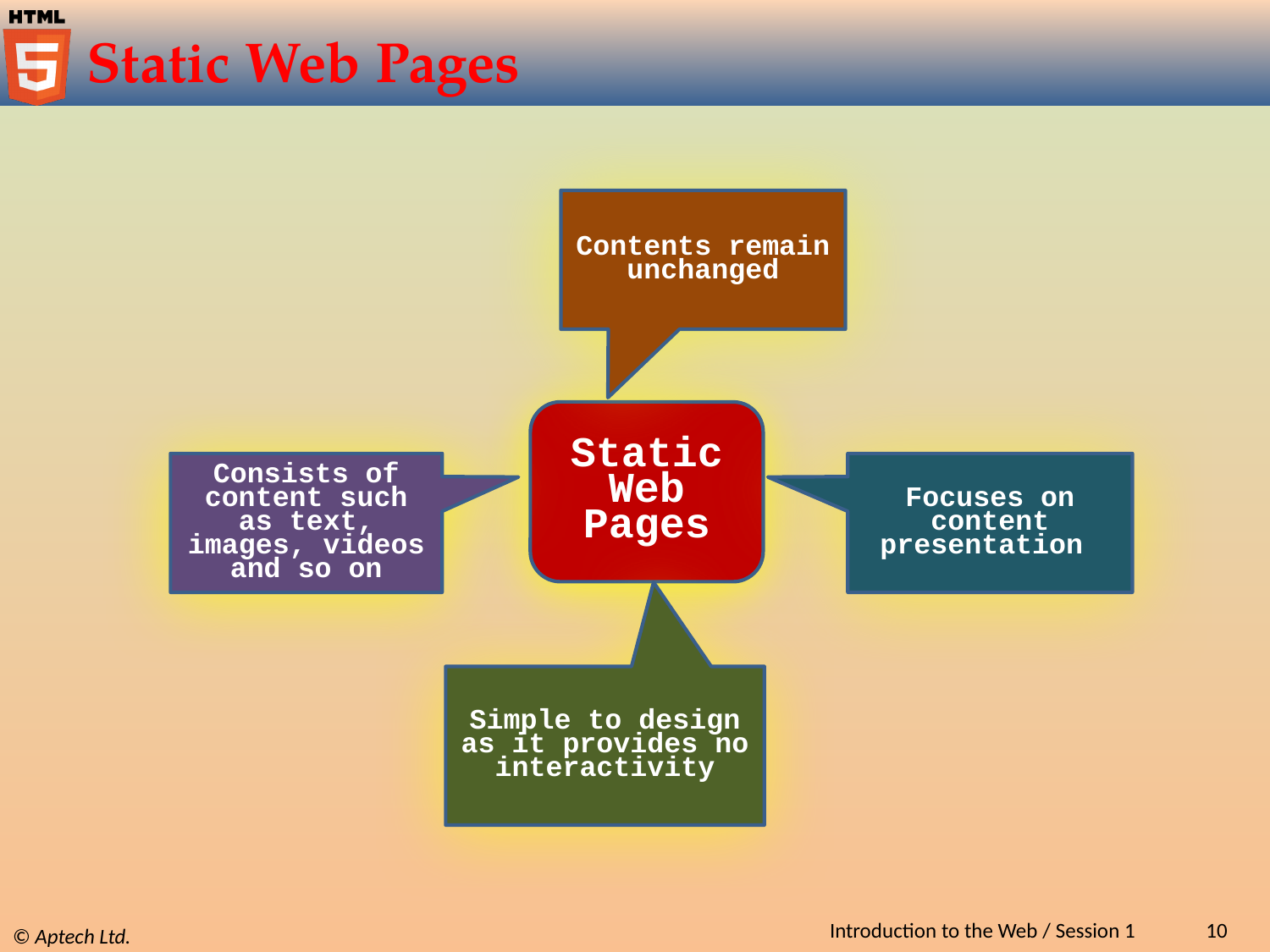

# Static Web Pages
Contents remain unchanged
Static Web Pages
Consists of content such as text, images, videos and so on
Focuses on content presentation
Simple to design as it provides no interactivity
Introduction to the Web / Session 1
10